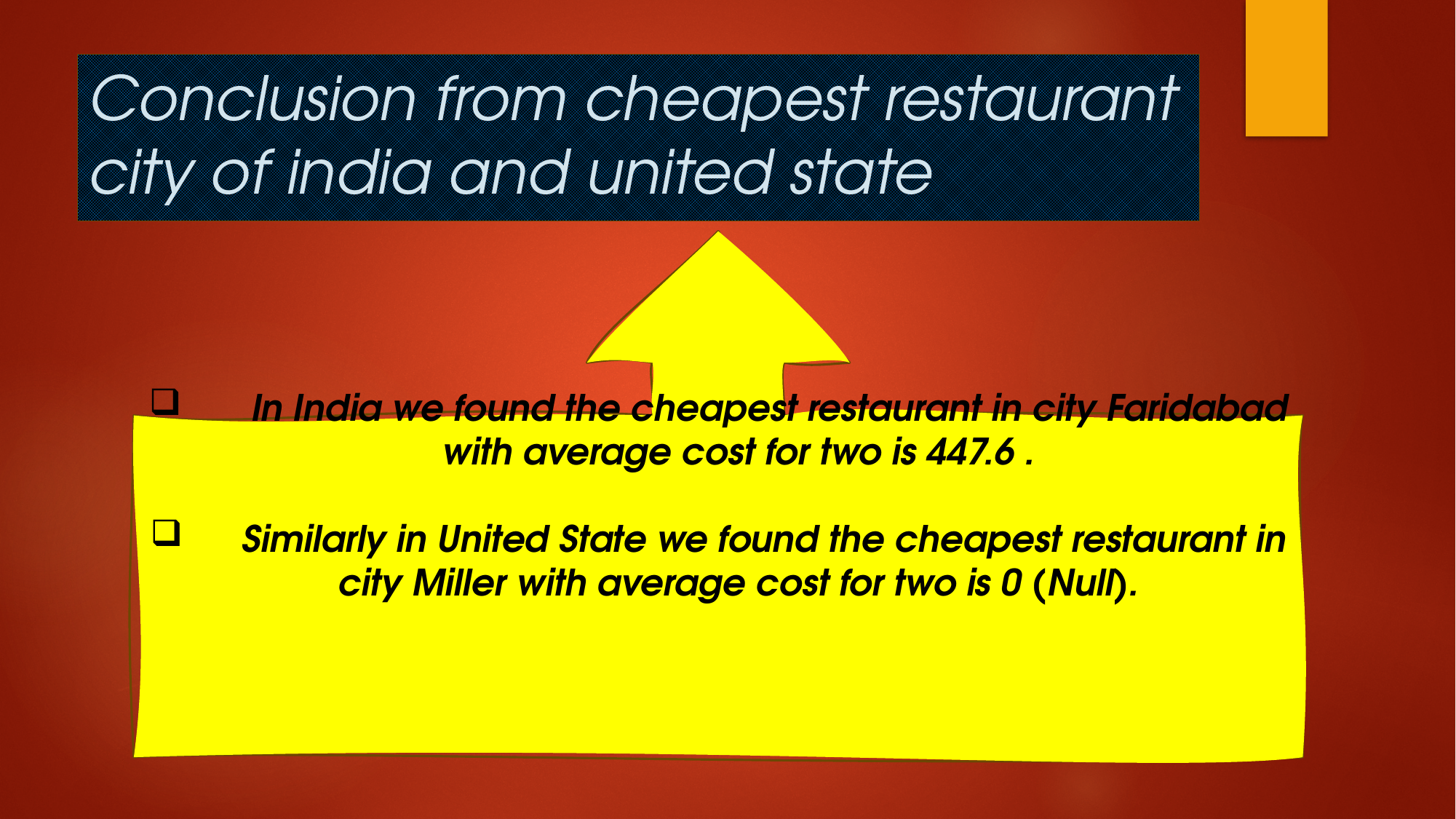

# Conclusion from cheapest restaurant city of india and united state
      In India we found the cheapest restaurant in city Faridabad with average cost for two is 447.6 .

     Similarly in United State we found the cheapest restaurant in city Miller with average cost for two is 0 (Null).